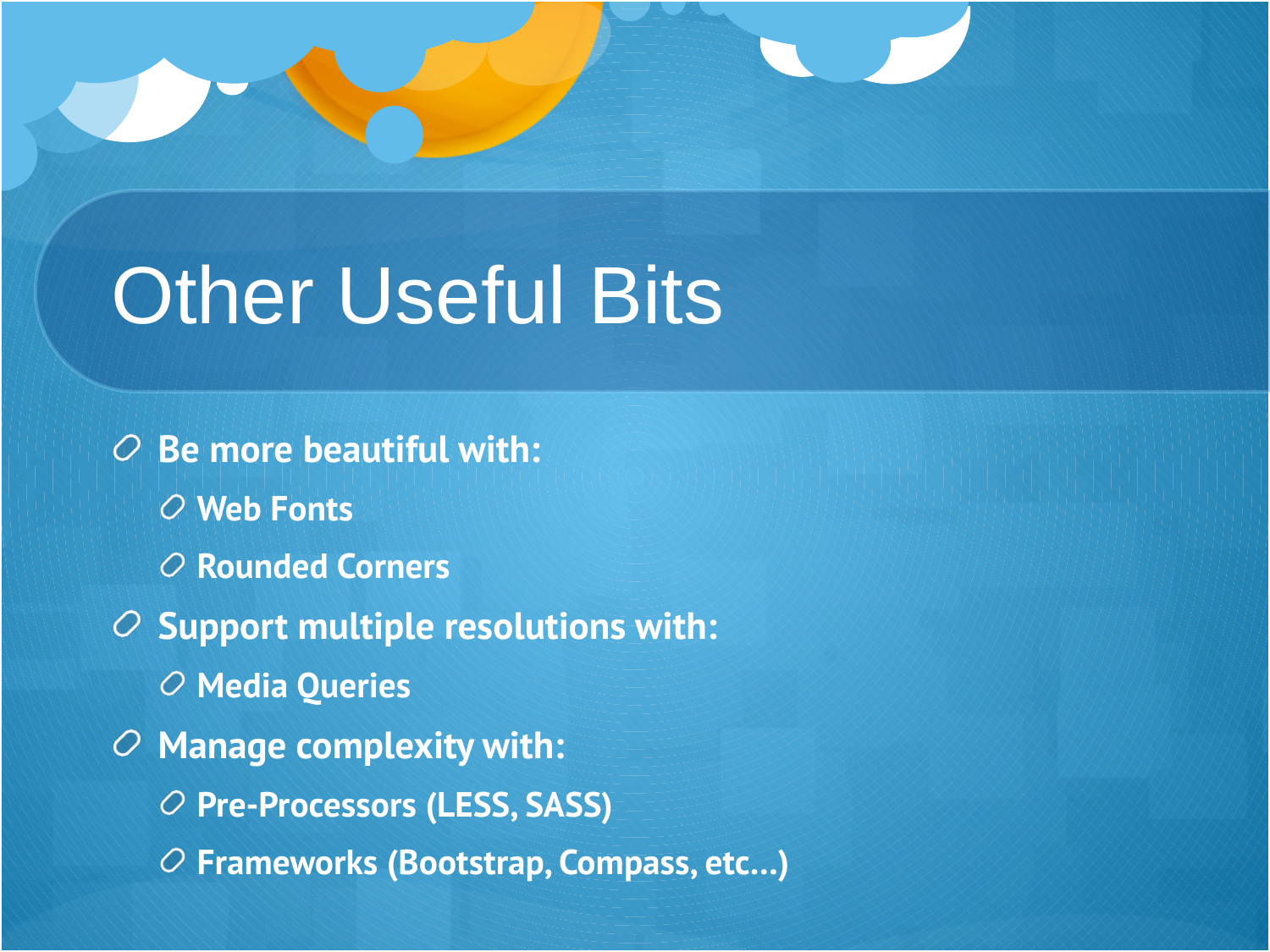

# Other Useful Bits
Be more beautiful with:
Web Fonts
Rounded Corners
Support multiple resolutions with:
Media Queries
Manage complexity with:
Pre-Processors (LESS, SASS)
Frameworks (Bootstrap, Compass, etc…)